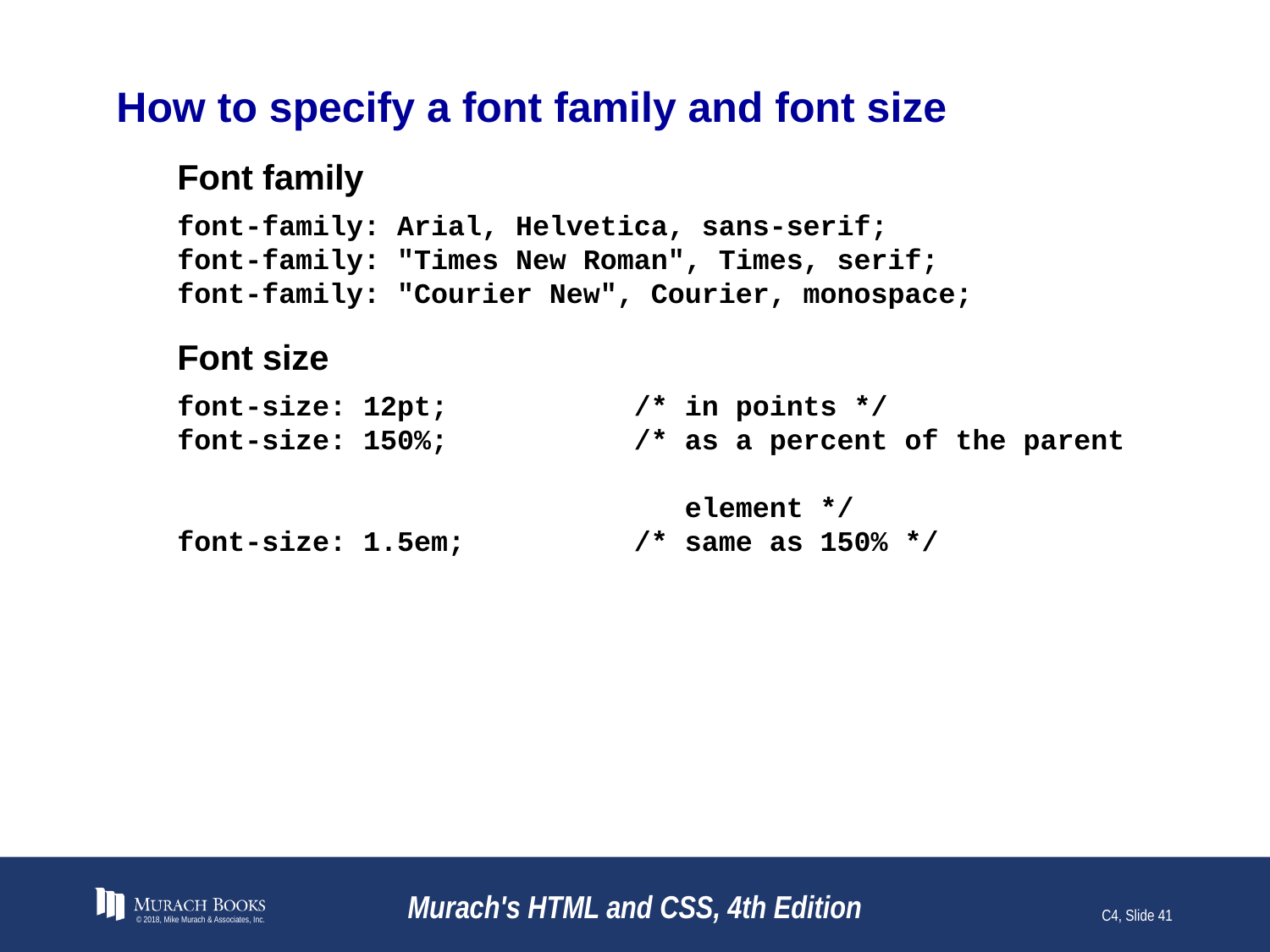

# How to specify a font family and font size
Font family
font-family: Arial, Helvetica, sans-serif;
font-family: "Times New Roman", Times, serif;
font-family: "Courier New", Courier, monospace;
Font size
font-size: 12pt;           /* in points */
font-size: 150%;           /* as a percent of the parent
                              element */
font-size: 1.5em;          /* same as 150% */

© 2018, Mike Murach & Associates, Inc.
Murach's HTML and CSS, 4th Edition

C4, Slide 41